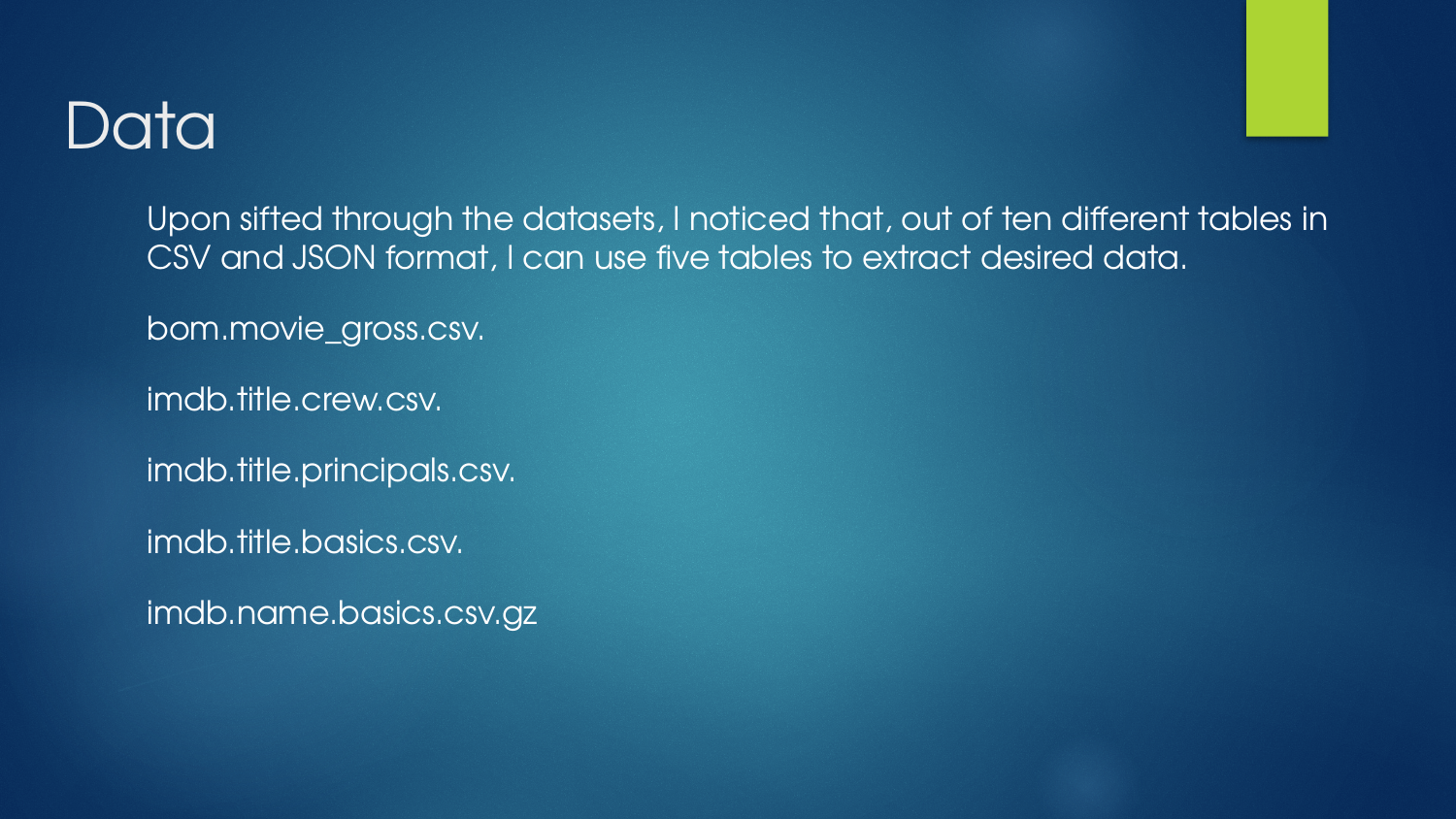

# Data
Upon sifted through the datasets, I noticed that, out of ten different tables in CSV and JSON format, I can use five tables to extract desired data.
bom.movie_gross.csv.
imdb.title.crew.csv.
imdb.title.principals.csv.
imdb.title.basics.csv.
imdb.name.basics.csv.gz